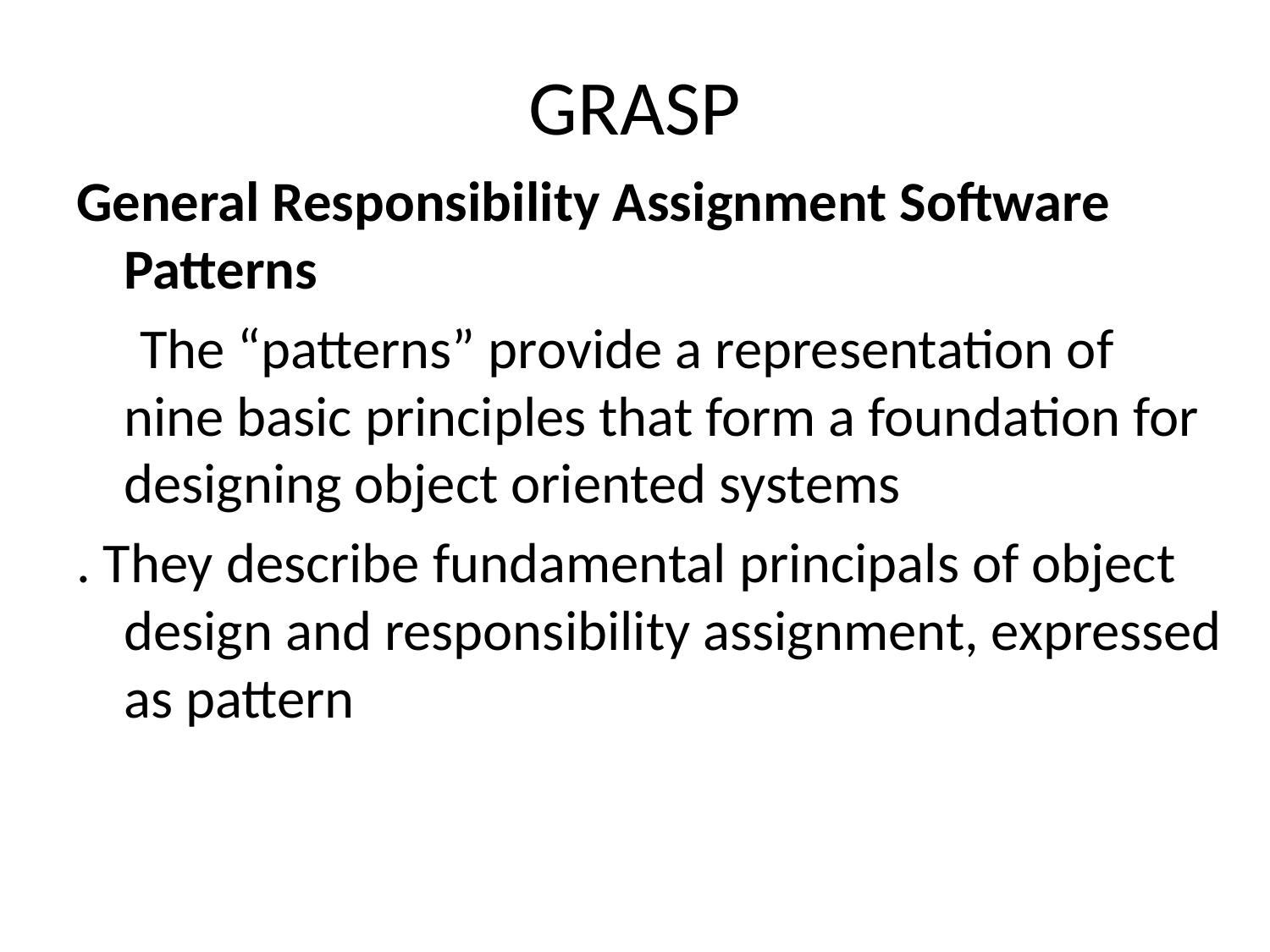

# GRASP
General Responsibility Assignment Software Patterns
     The “patterns” provide a representation of nine basic principles that form a foundation for designing object oriented systems
. They describe fundamental principals of object design and responsibility assignment, expressed as pattern